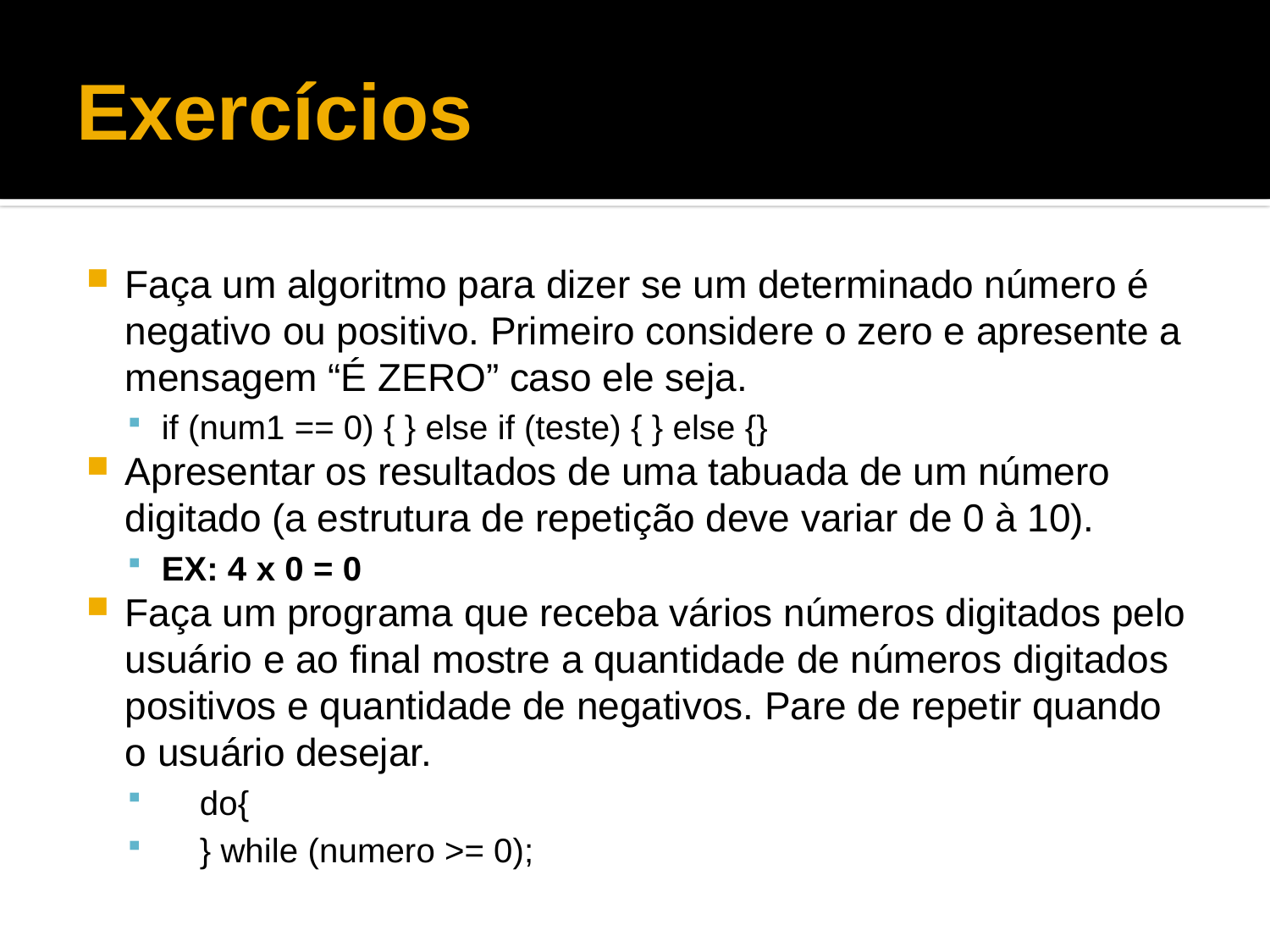

# Exercícios
Faça um algoritmo para dizer se um determinado número é negativo ou positivo. Primeiro considere o zero e apresente a mensagem “É ZERO” caso ele seja.
if (num1 == 0) { } else if (teste) { } else {}
Apresentar os resultados de uma tabuada de um número digitado (a estrutura de repetição deve variar de 0 à 10).
EX: 4 x 0 = 0
Faça um programa que receba vários números digitados pelo usuário e ao final mostre a quantidade de números digitados positivos e quantidade de negativos. Pare de repetir quando o usuário desejar.
    do{
    } while (numero >= 0);